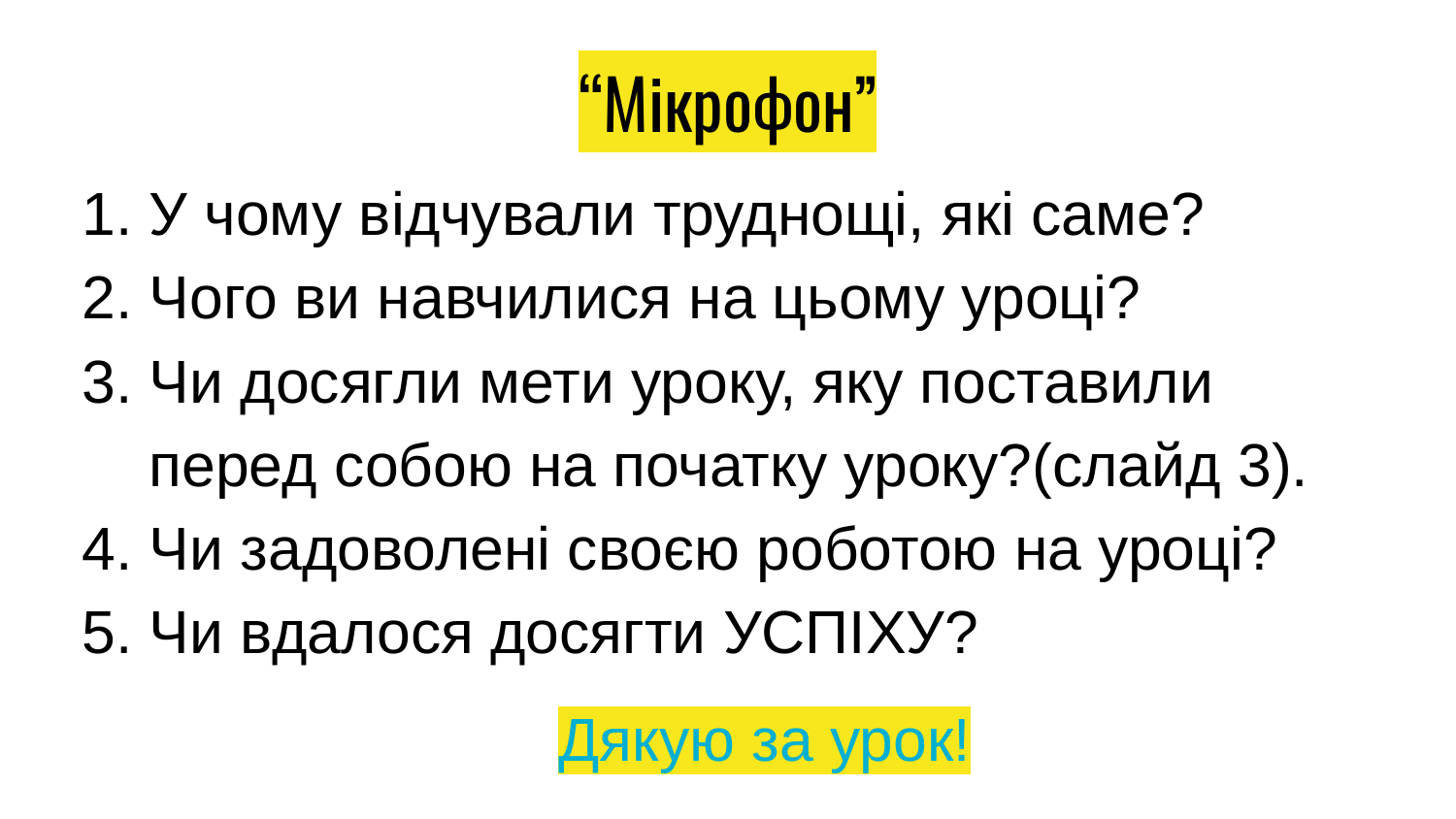

# “Мікрофон”
У чому відчували труднощі, які саме?
Чого ви навчилися на цьому уроці?
Чи досягли мети уроку, яку поставили перед собою на початку уроку?(слайд 3).
Чи задоволені своєю роботою на уроці?
Чи вдалося досягти УСПІХУ?
Дякую за урок!